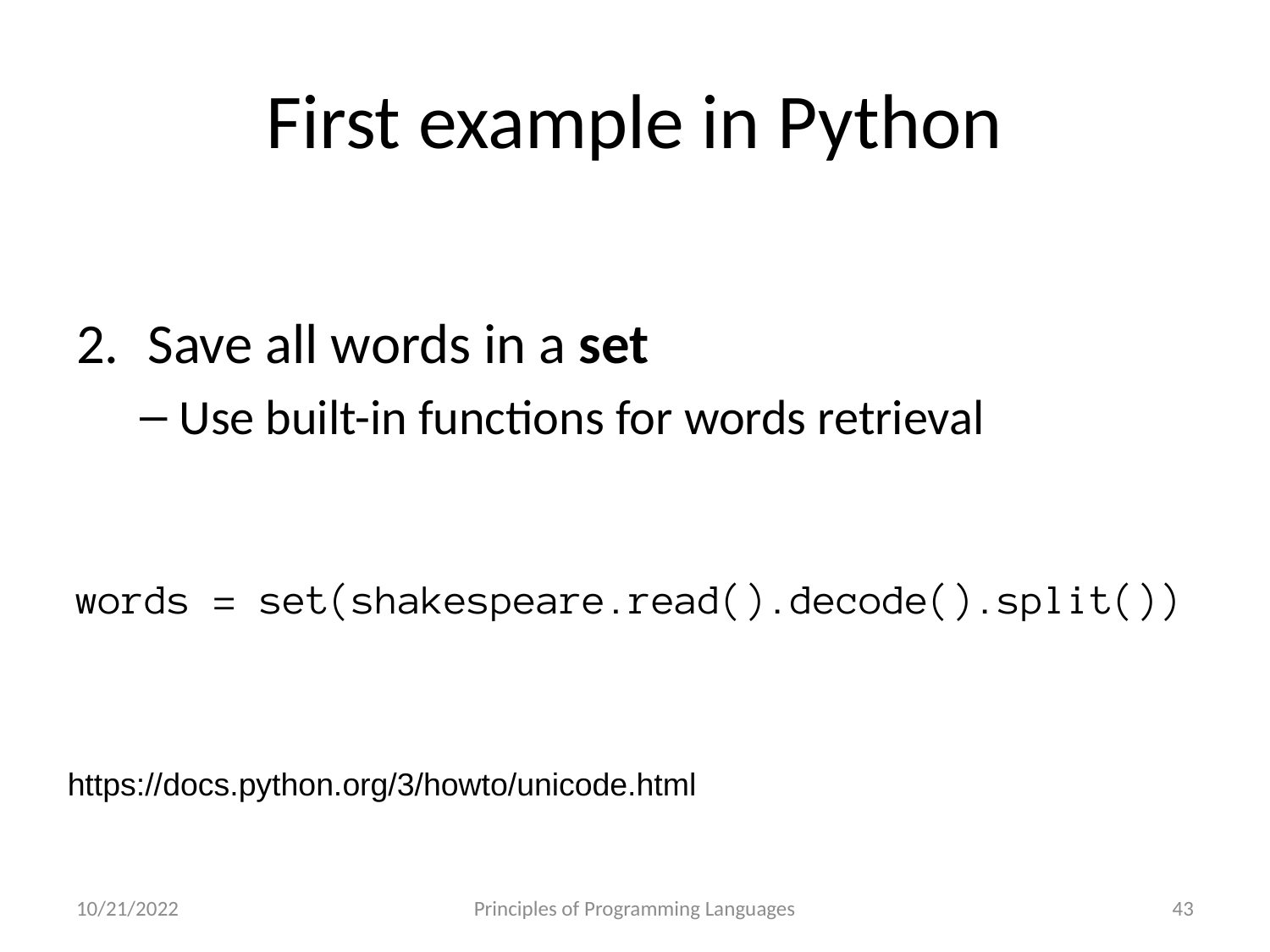

# First example in Python

Save all words in a set
Use built-in functions for words retrieval

words = set(shakespeare.read().decode().split())
https://docs.python.org/3/howto/unicode.html
10/21/2022
Principles of Programming Languages
43